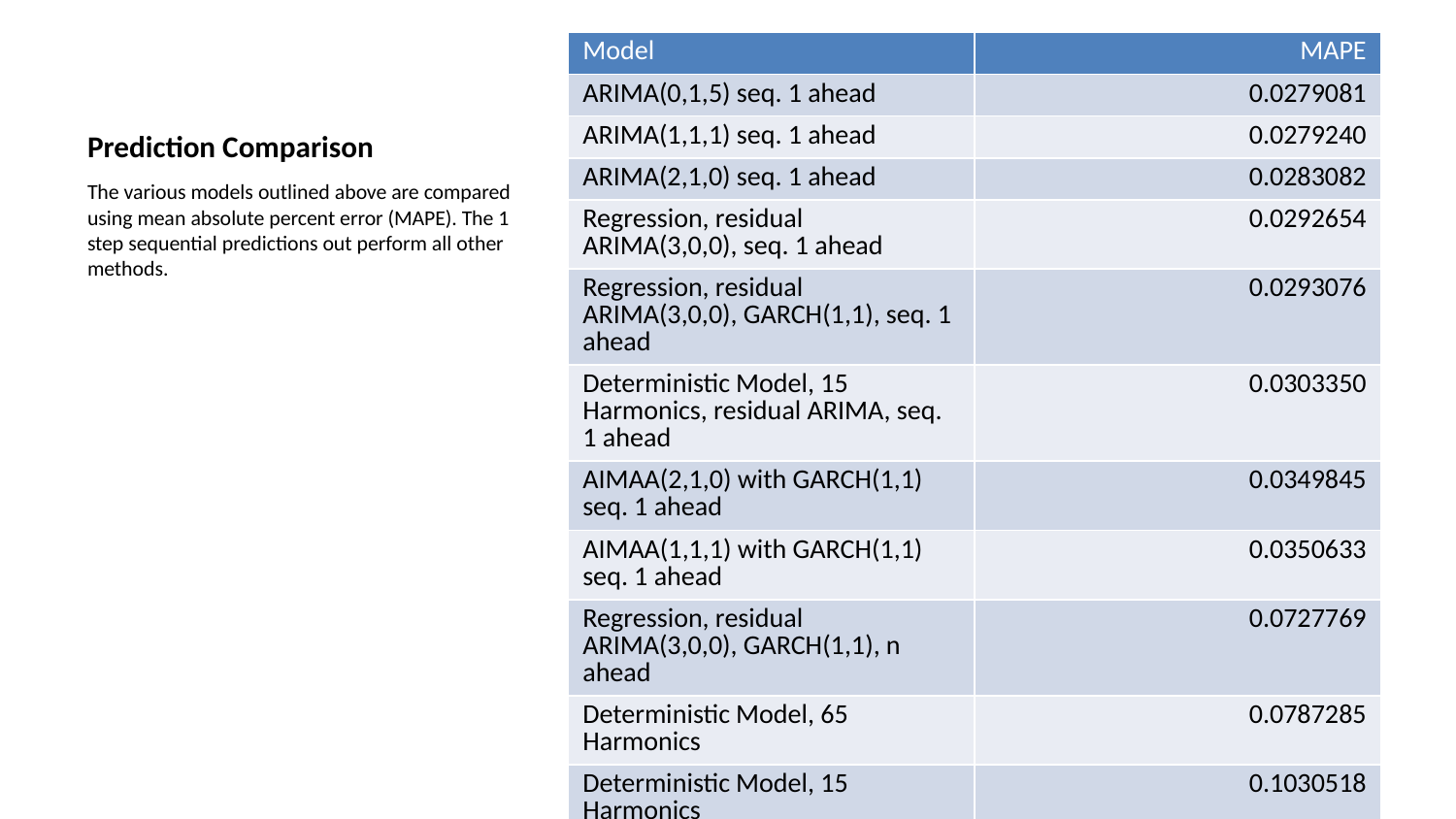

| Model | MAPE |
| --- | --- |
| ARIMA(0,1,5) seq. 1 ahead | 0.0279081 |
| ARIMA(1,1,1) seq. 1 ahead | 0.0279240 |
| ARIMA(2,1,0) seq. 1 ahead | 0.0283082 |
| Regression, residual ARIMA(3,0,0), seq. 1 ahead | 0.0292654 |
| Regression, residual ARIMA(3,0,0), GARCH(1,1), seq. 1 ahead | 0.0293076 |
| Deterministic Model, 15 Harmonics, residual ARIMA, seq. 1 ahead | 0.0303350 |
| AIMAA(2,1,0) with GARCH(1,1) seq. 1 ahead | 0.0349845 |
| AIMAA(1,1,1) with GARCH(1,1) seq. 1 ahead | 0.0350633 |
| Regression, residual ARIMA(3,0,0), GARCH(1,1), n ahead | 0.0727769 |
| Deterministic Model, 65 Harmonics | 0.0787285 |
| Deterministic Model, 15 Harmonics | 0.1030518 |
| Deterministic Model, 15 Harmonics, residual ARIMA, n ahead | 0.1155852 |
| Deterministic Model, 100 Harmonics | 0.1161898 |
| Regression, residual ARIMA(3,0,0), n ahead | 0.1163019 |
| ARIMA(0,1,5) n ahead | 0.1224968 |
| ARIMA(1,1,1) n ahead | 0.1248374 |
| ARIMA(2,1,0) n ahead | 0.1269807 |
| VARMA prediction of IIPI | 0.1342517 |
| ARIMA(2,1,0) with GARCH(1,1), n ahead | 0.1347798 |
| ARIMA(1,1,1) with GARCH(1,1), n ahead | 0.1350159 |
| Deterministic Model, 85 Harmonics | 0.1993137 |
| Deterministic Model, Polynomial k=14 | 0.2574530 |
| Deterministic Model, Monthly Indicator with Trend | 0.3107488 |
| Regression Model, variable reduced | 0.5718380 |
# Prediction Comparison
The various models outlined above are compared using mean absolute percent error (MAPE). The 1 step sequential predictions out perform all other methods.